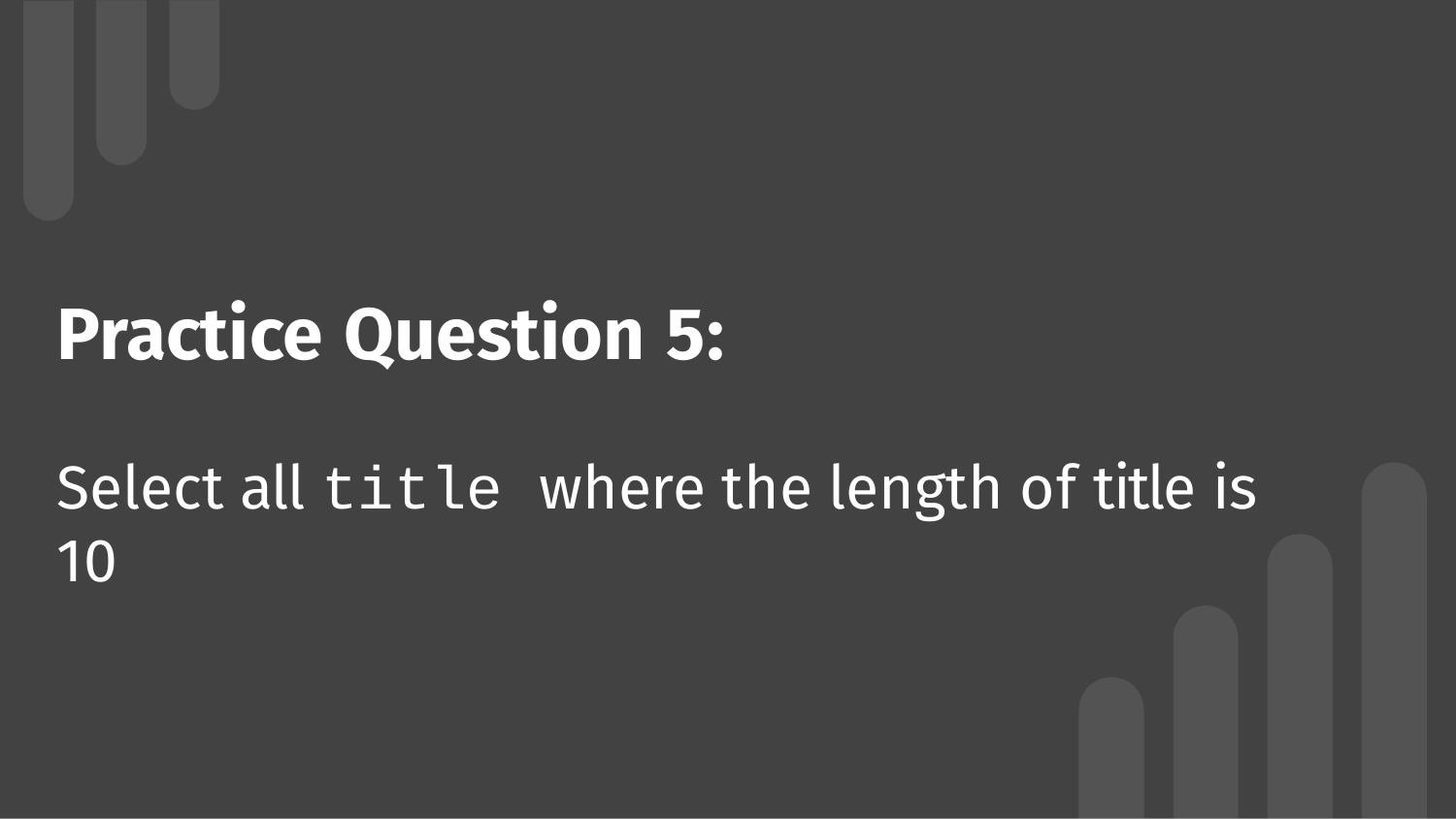

Practice Question 5:
Select all title where the length of title is 10